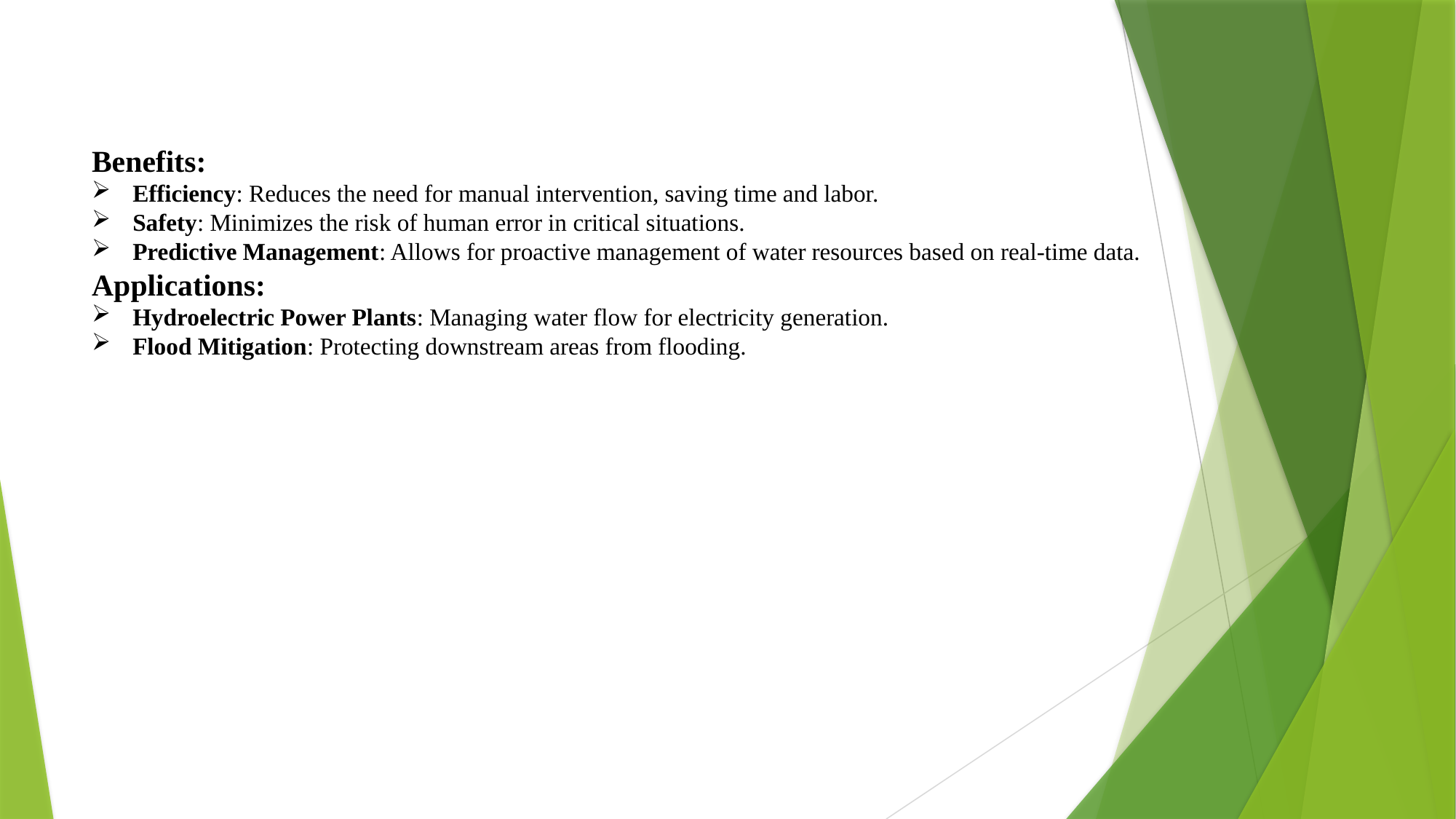

Benefits:
Efficiency: Reduces the need for manual intervention, saving time and labor.
Safety: Minimizes the risk of human error in critical situations.
Predictive Management: Allows for proactive management of water resources based on real-time data.
Applications:
Hydroelectric Power Plants: Managing water flow for electricity generation.
Flood Mitigation: Protecting downstream areas from flooding.